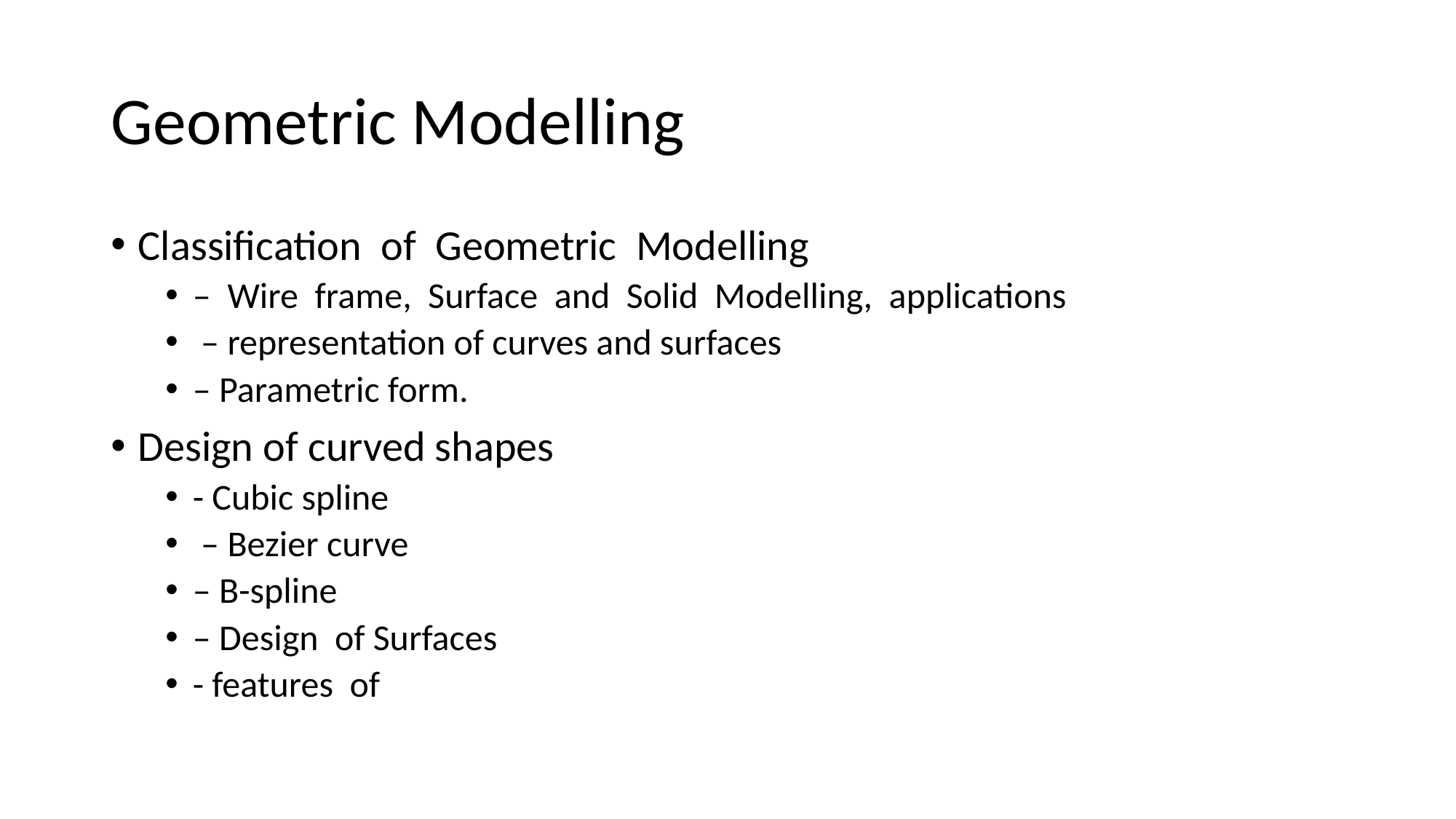

# Geometric Modelling
Classification  of  Geometric  Modelling
–  Wire  frame,  Surface  and  Solid  Modelling,  applications
 – representation of curves and surfaces
– Parametric form.
Design of curved shapes
- Cubic spline
 – Bezier curve
– B-spline
– Design  of Surfaces
- features  of